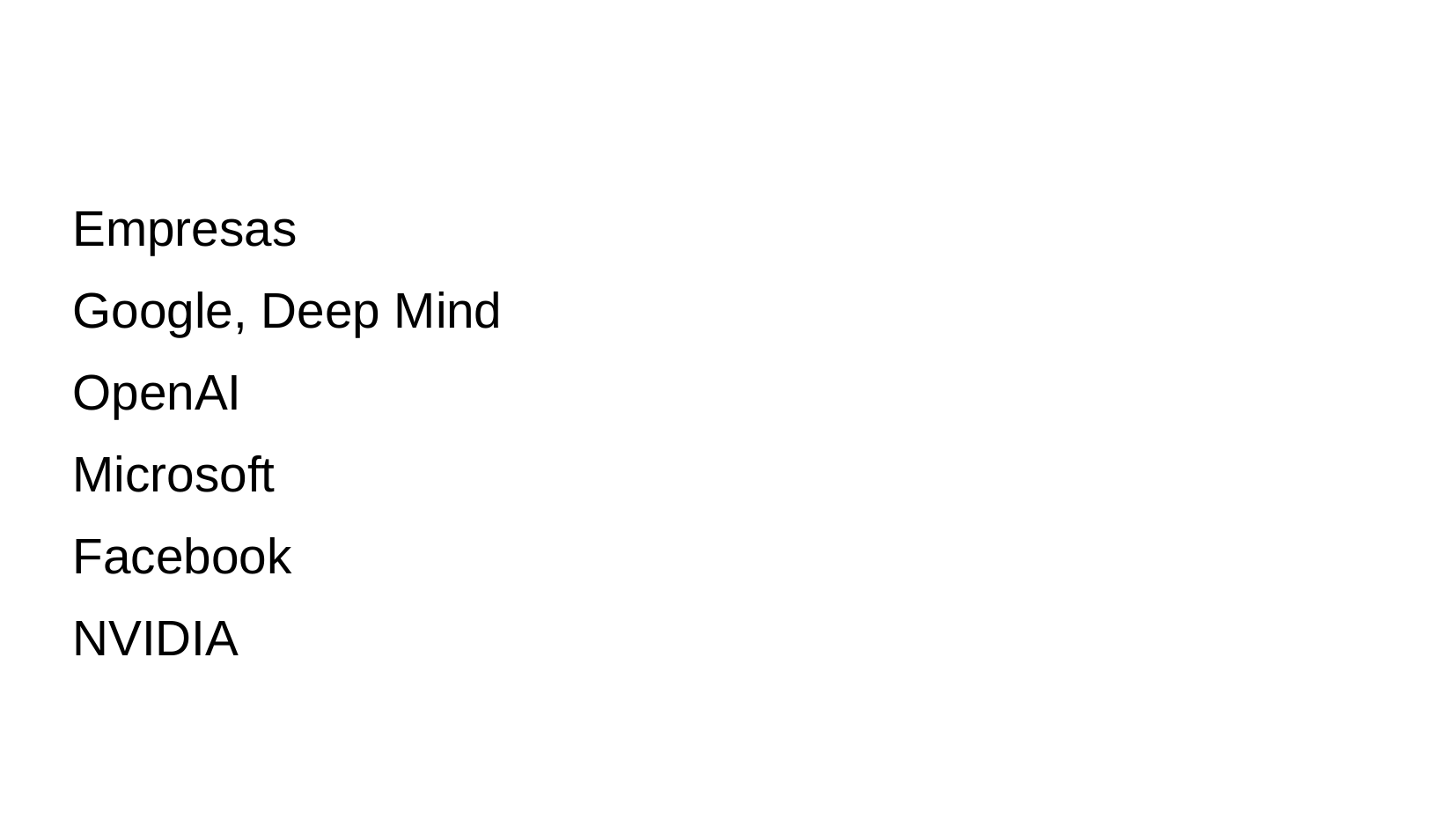

Empresas
Google, Deep Mind
OpenAI
Microsoft
Facebook
NVIDIA